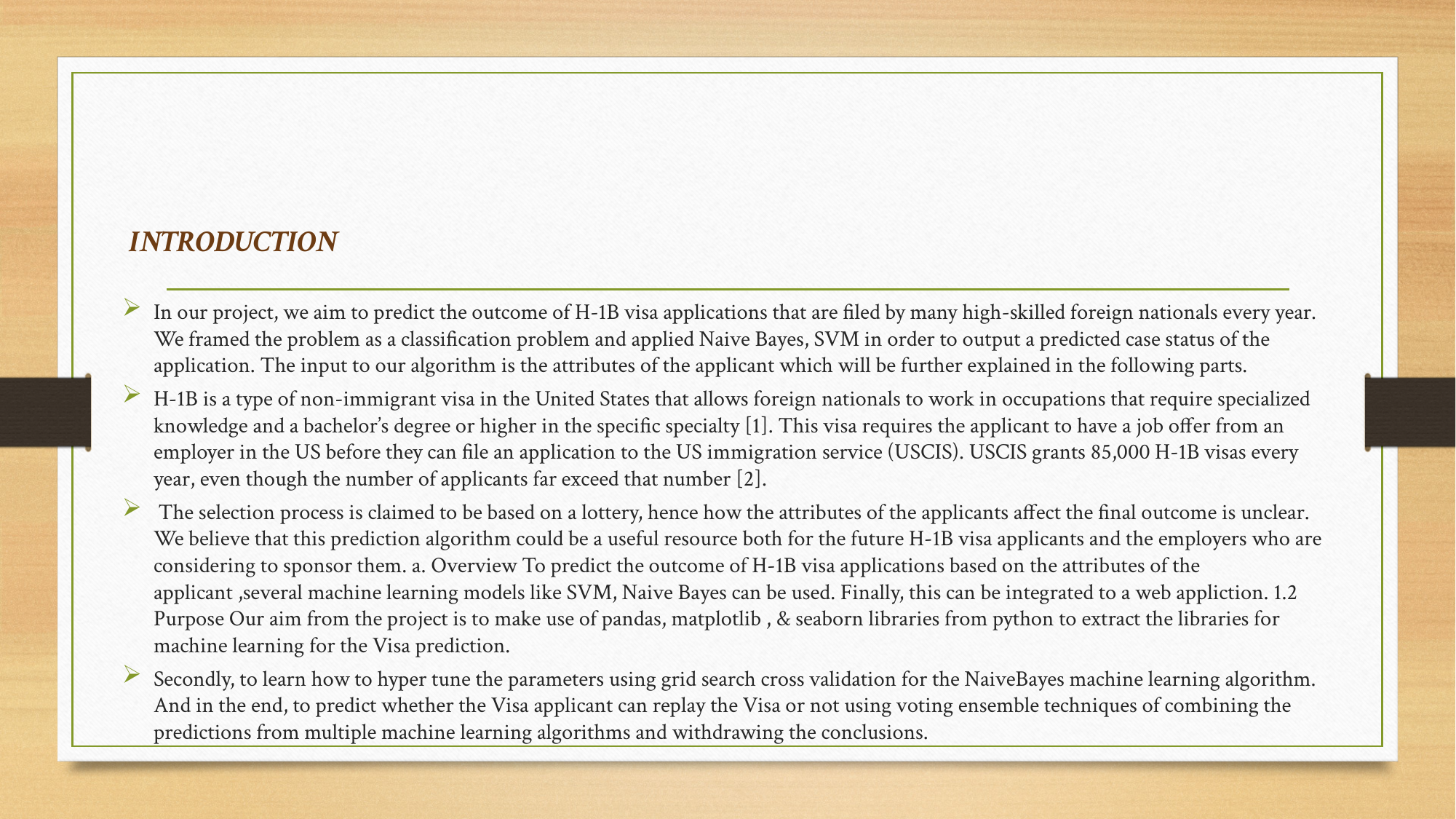

# INTRODUCTION
In our project, we aim to predict the outcome of H-1B visa applications that are filed by many high-skilled foreign nationals every year. We framed the problem as a classification problem and applied Naive Bayes, SVM in order to output a predicted case status of the application. The input to our algorithm is the attributes of the applicant which will be further explained in the following parts.
H-1B is a type of non-immigrant visa in the United States that allows foreign nationals to work in occupations that require specialized knowledge and a bachelor’s degree or higher in the specific specialty [1]. This visa requires the applicant to have a job offer from an employer in the US before they can file an application to the US immigration service (USCIS). USCIS grants 85,000 H-1B visas every year, even though the number of applicants far exceed that number [2].
 The selection process is claimed to be based on a lottery, hence how the attributes of the applicants affect the final outcome is unclear. We believe that this prediction algorithm could be a useful resource both for the future H-1B visa applicants and the employers who are considering to sponsor them. a. Overview To predict the outcome of H-1B visa applications based on the attributes of the applicant ,several machine learning models like SVM, Naive Bayes can be used. Finally, this can be integrated to a web appliction. 1.2 Purpose Our aim from the project is to make use of pandas, matplotlib , & seaborn libraries from python to extract the libraries for machine learning for the Visa prediction.
Secondly, to learn how to hyper tune the parameters using grid search cross validation for the NaiveBayes machine learning algorithm. And in the end, to predict whether the Visa applicant can replay the Visa or not using voting ensemble techniques of combining the predictions from multiple machine learning algorithms and withdrawing the conclusions.